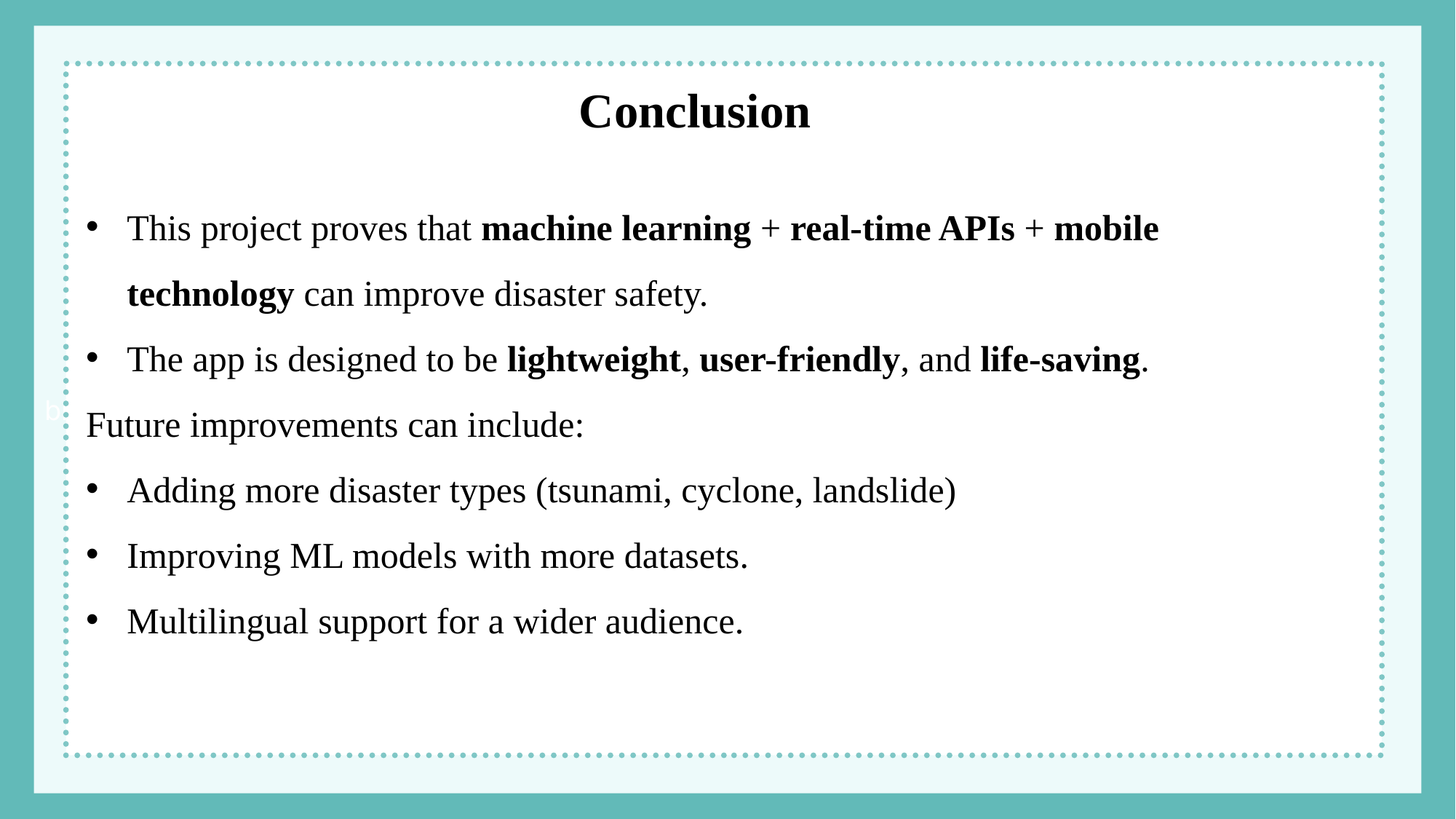

bn
// SPDX-License-Identifier: MIT
pragma solidity ^0.8.19;
contract SupplyCruct Cargo {
        string itemName;
        string status;
        uint timestamp;
    }
    mapping(uint => Cargo) public cargoDetails;
    uint public cargoCount = 0;
     // Function to add cargo details
    function addCargo(string memory _itemName, string memory _status) public {
        cargoCount++;
        cargoDetails[cargoCount] = Cargo(_itemName, _status, block.timestamp);
    }

Conclusion
This project proves that machine learning + real-time APIs + mobile technology can improve disaster safety.
The app is designed to be lightweight, user-friendly, and life-saving.
Future improvements can include:
Adding more disaster types (tsunami, cyclone, landslide)
Improving ML models with more datasets.
Multilingual support for a wider audience.